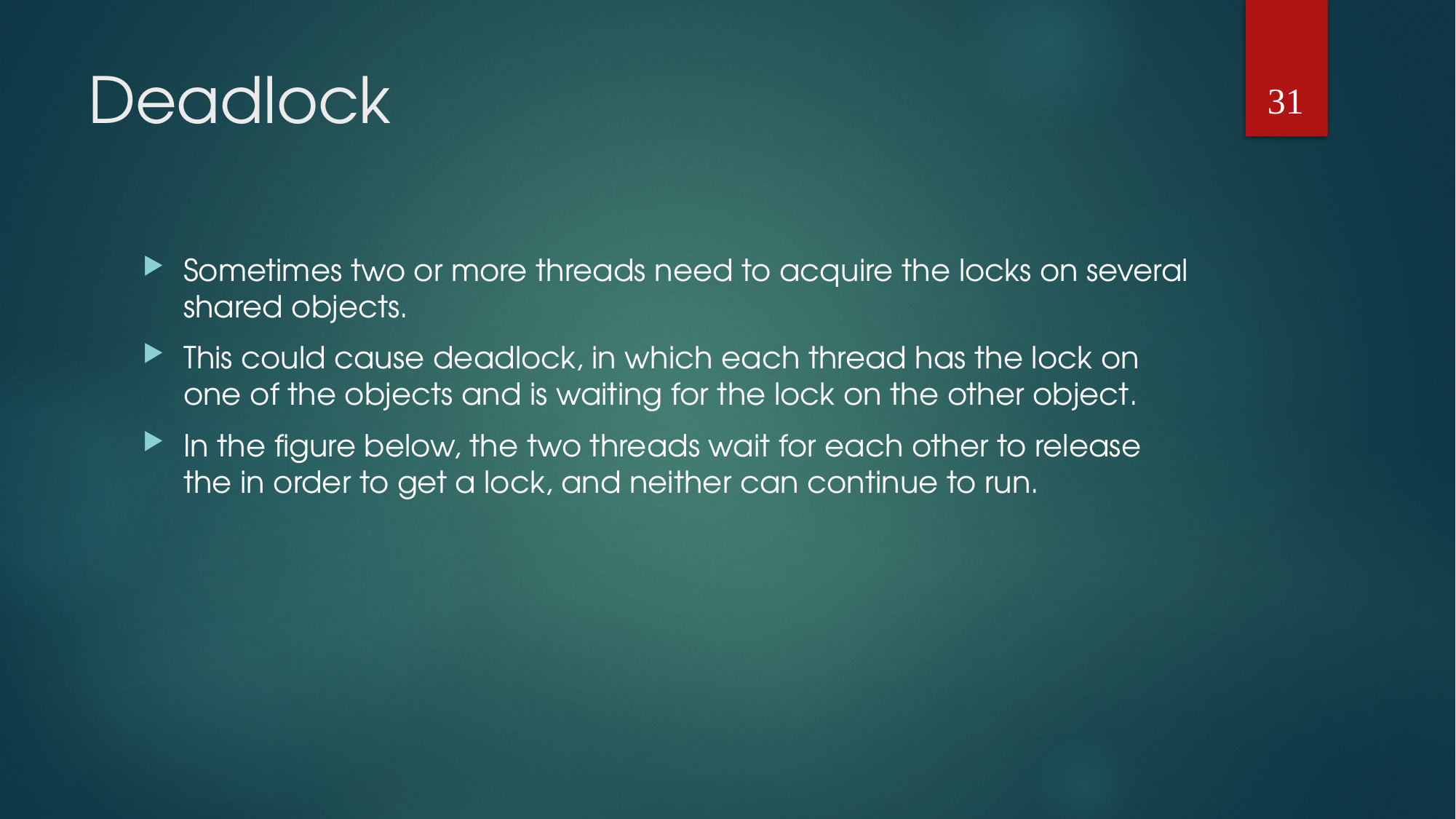

31
# Deadlock
Sometimes two or more threads need to acquire the locks on several shared objects.
This could cause deadlock, in which each thread has the lock on one of the objects and is waiting for the lock on the other object.
In the figure below, the two threads wait for each other to release the in order to get a lock, and neither can continue to run.